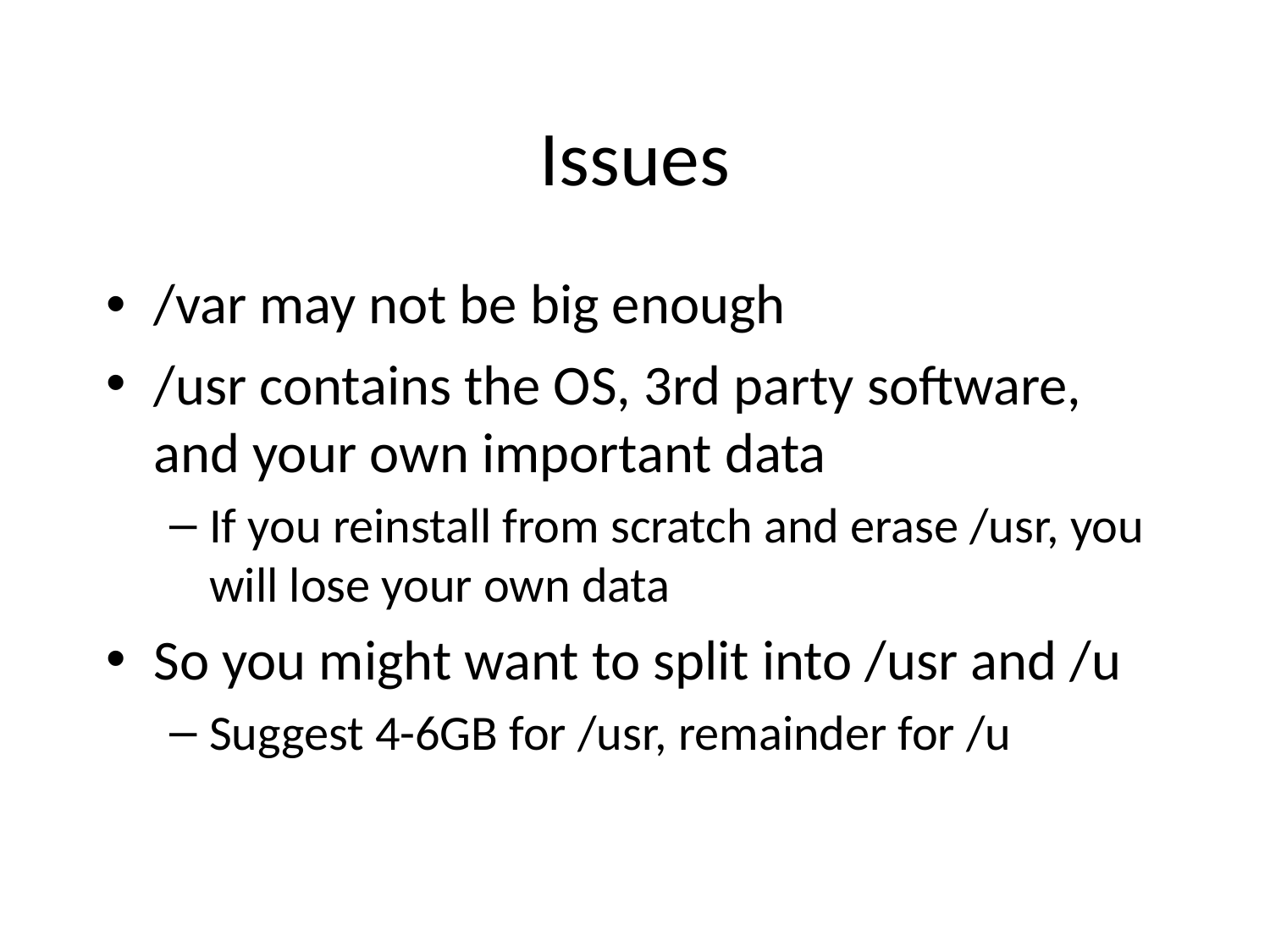

# Issues
/var may not be big enough
/usr contains the OS, 3rd party software, and your own important data
If you reinstall from scratch and erase /usr, you will lose your own data
So you might want to split into /usr and /u
Suggest 4-6GB for /usr, remainder for /u